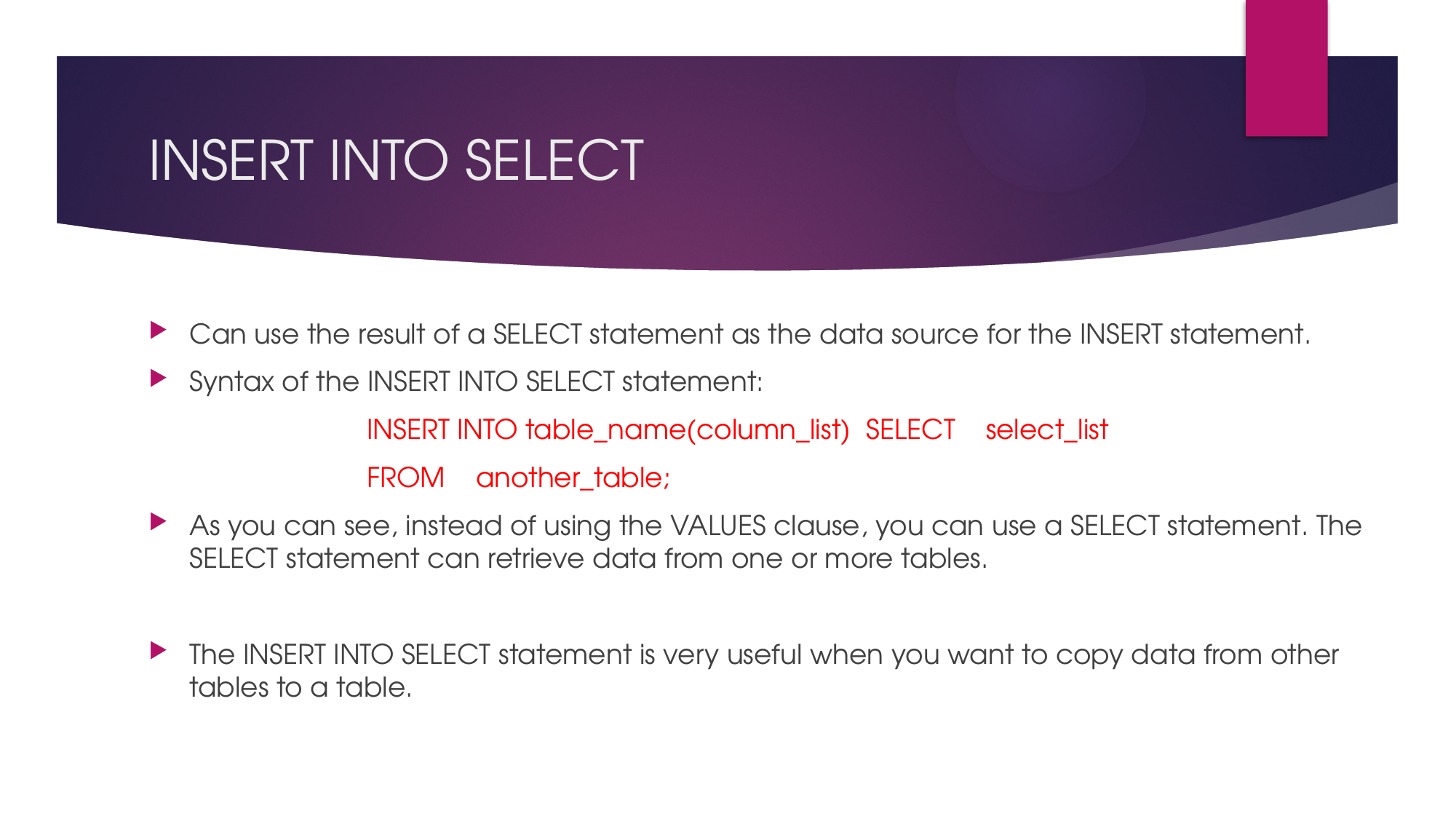

# INSERT INTO SELECT
Can use the result of a SELECT statement as the data source for the INSERT statement.
Syntax of the INSERT INTO SELECT statement:
		INSERT INTO table_name(column_list)  SELECT    select_list
		FROM    another_table;
As you can see, instead of using the VALUES clause, you can use a SELECT statement. The SELECT statement can retrieve data from one or more tables.

The INSERT INTO SELECT statement is very useful when you want to copy data from other tables to a table.